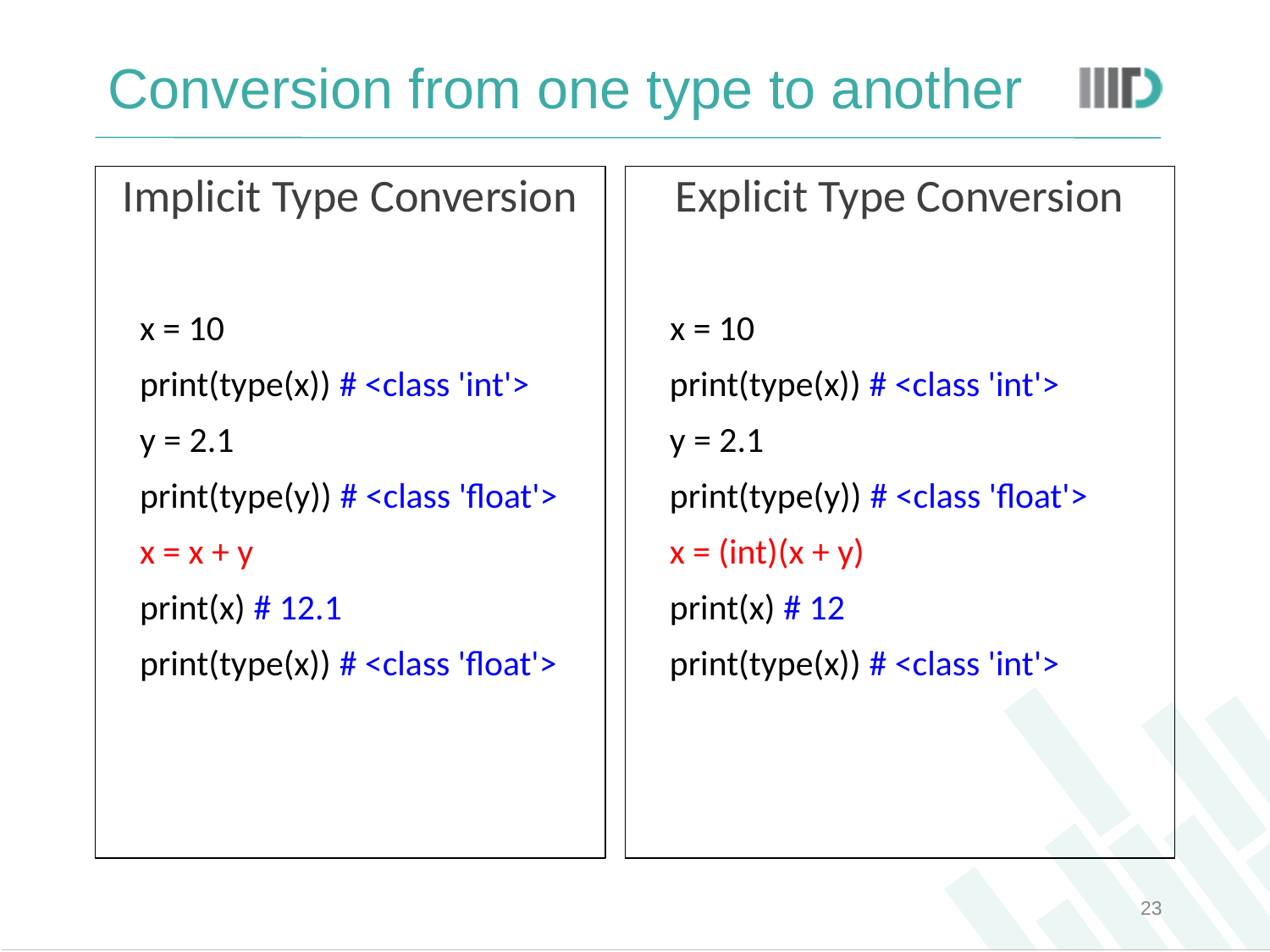

# Conversion from one type to another
Implicit Type Conversion

x = 10
print(type(x)) # <class 'int'>
y = 2.1
print(type(y)) # <class 'float'>
x = x + y
print(x) # 12.1
print(type(x)) # <class 'float'>

Explicit Type Conversion

    x = 10
print(type(x)) # <class 'int'>
y = 2.1
print(type(y)) # <class 'float'>
x = (int)(x + y)
print(x) # 12
print(type(x)) # <class 'int'>
23